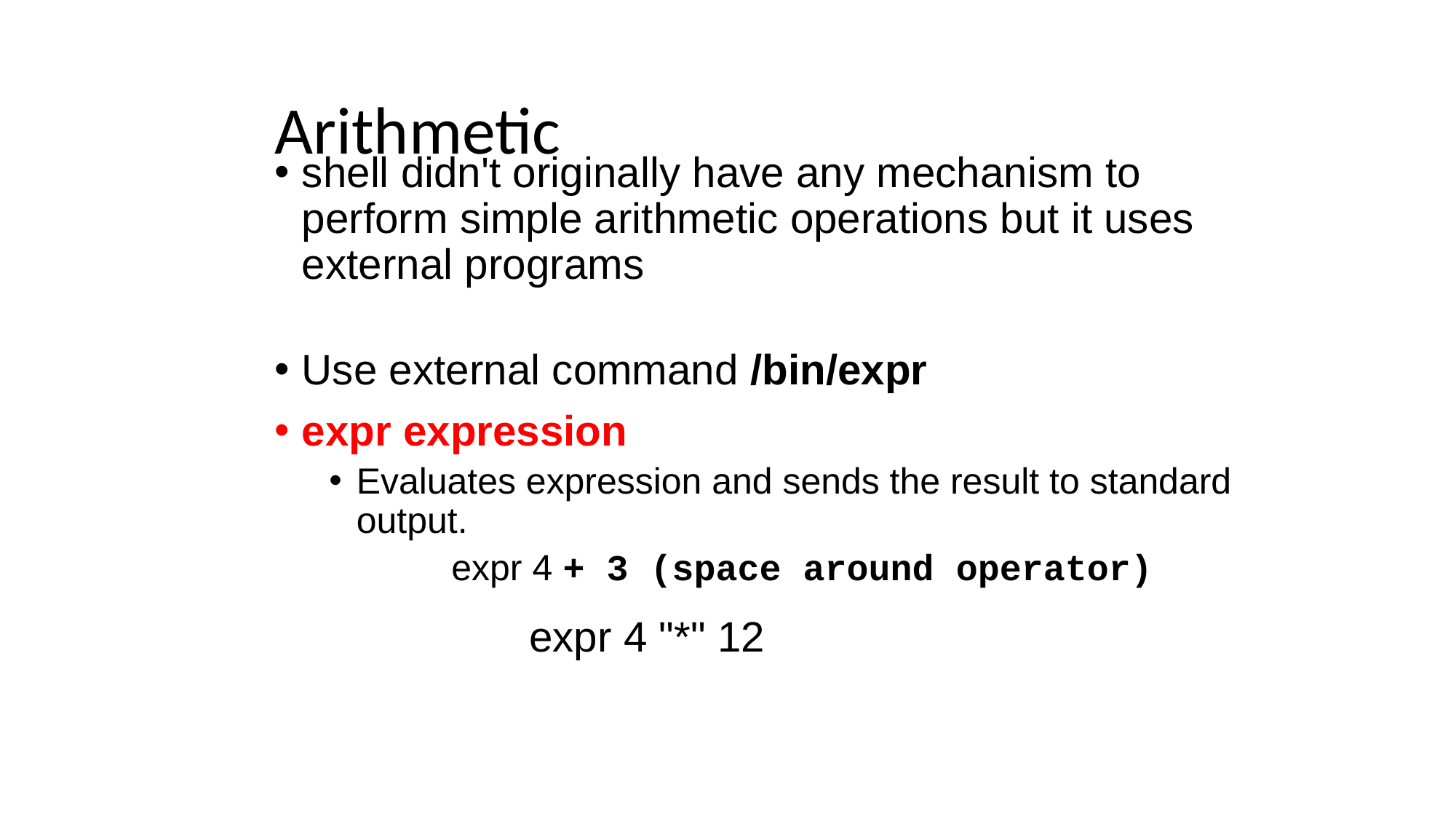

# Arithmetic
shell didn't originally have any mechanism to perform simple arithmetic operations but it uses external programs

Use external command /bin/expr
expr expression
Evaluates expression and sends the result to standard output.
            expr 4 + 3 (space around operator)

expr 4 "*" 12